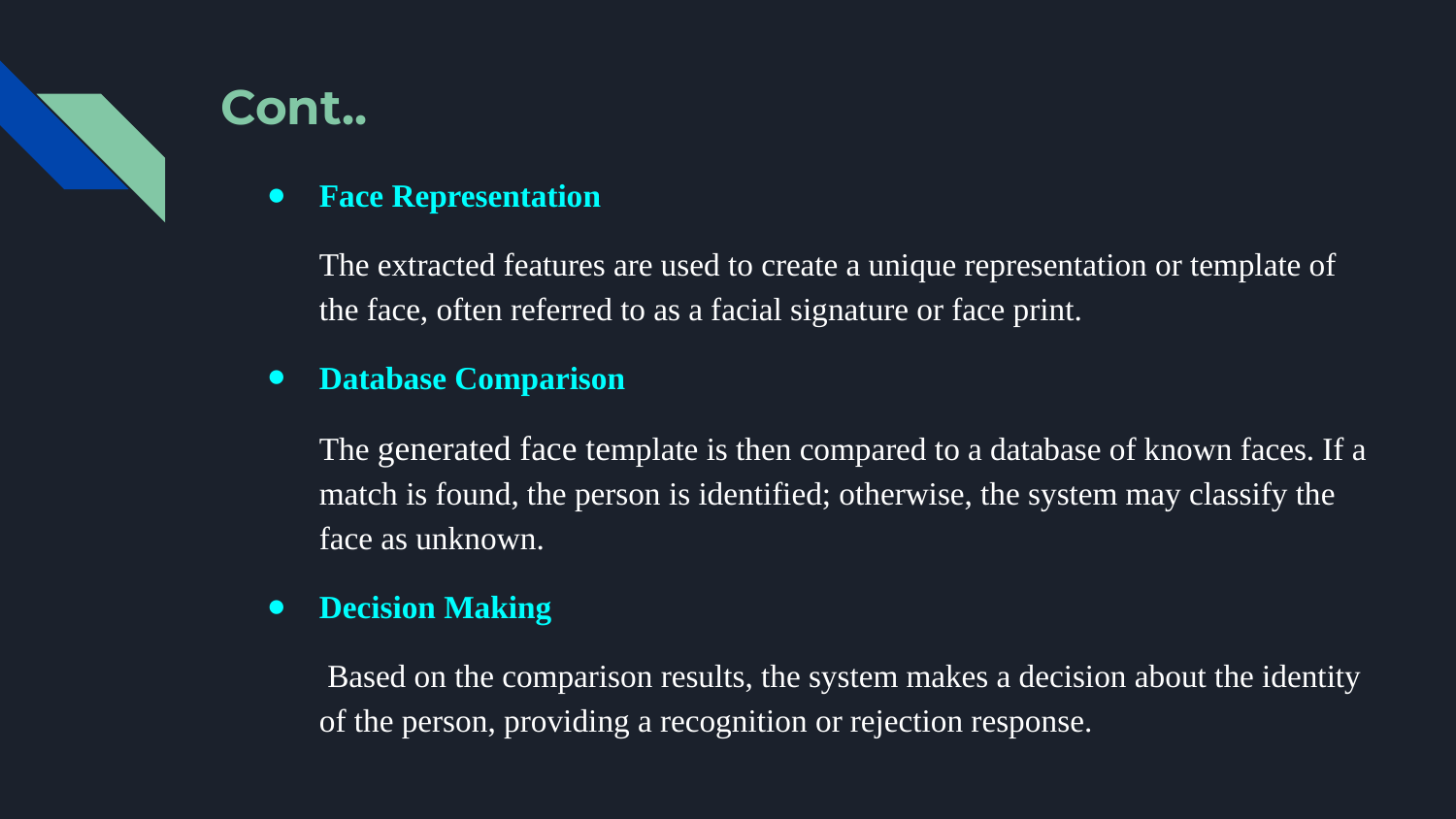

# Cont..
Face Representation
The extracted features are used to create a unique representation or template of the face, often referred to as a facial signature or face print.
Database Comparison
The generated face template is then compared to a database of known faces. If a match is found, the person is identified; otherwise, the system may classify the face as unknown.
Decision Making
 Based on the comparison results, the system makes a decision about the identity of the person, providing a recognition or rejection response.